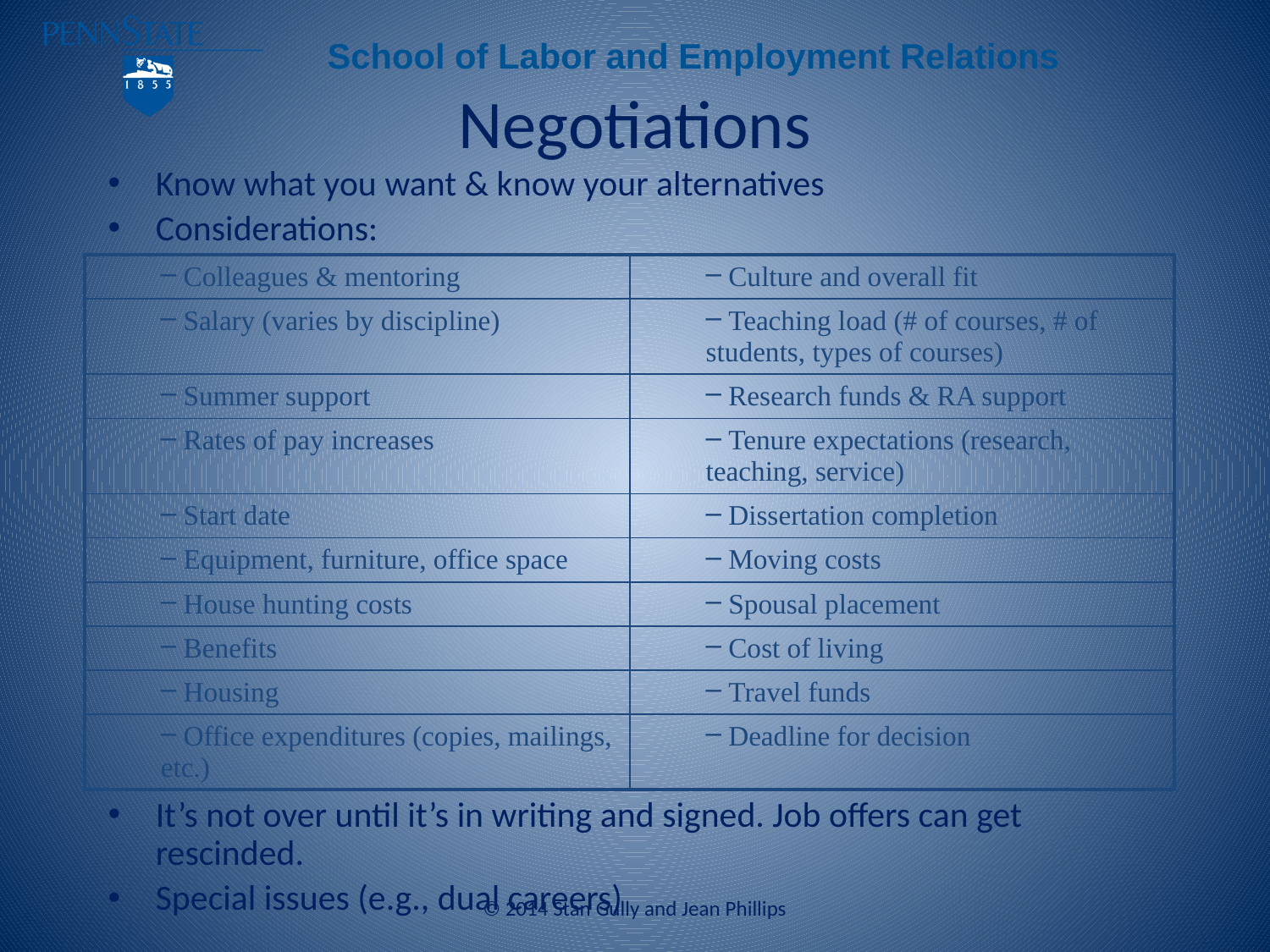

# Negotiations
Know what you want & know your alternatives
Considerations:

It’s not over until it’s in writing and signed. Job offers can get rescinded.
Special issues (e.g., dual careers)

| Colleagues & mentoring | Culture and overall fit |
| --- | --- |
| Salary (varies by discipline) | Teaching load (# of courses, # of students, types of courses) |
| Summer support | Research funds & RA support |
| Rates of pay increases | Tenure expectations (research, teaching, service) |
| Start date | Dissertation completion |
| Equipment, furniture, office space | Moving costs |
| House hunting costs | Spousal placement |
| Benefits | Cost of living |
| Housing | Travel funds |
| Office expenditures (copies, mailings, etc.) | Deadline for decision |
© 2014 Stan Gully and Jean Phillips